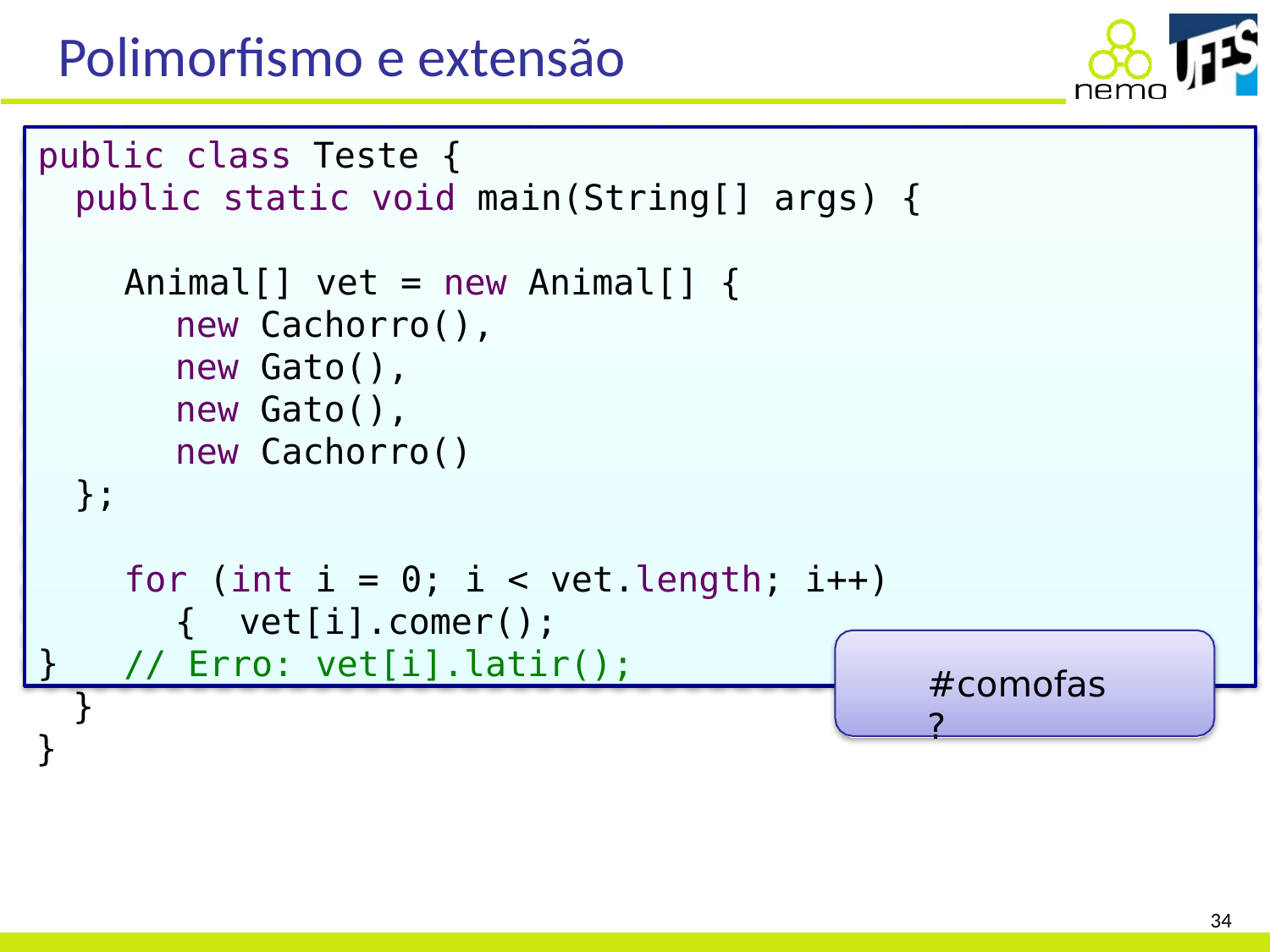

# Polimorfismo e extensão

public class Teste {
public static void main(String[] args) {
	Animal[] vet = new Animal[] {
new Cachorro(),
new Gato(),
new Gato(),
new Cachorro()
};

for (int i = 0; i < vet.length; i++) {  vet[i].comer();
// Erro: vet[i].latir();
}
}

}
#comofas?
34